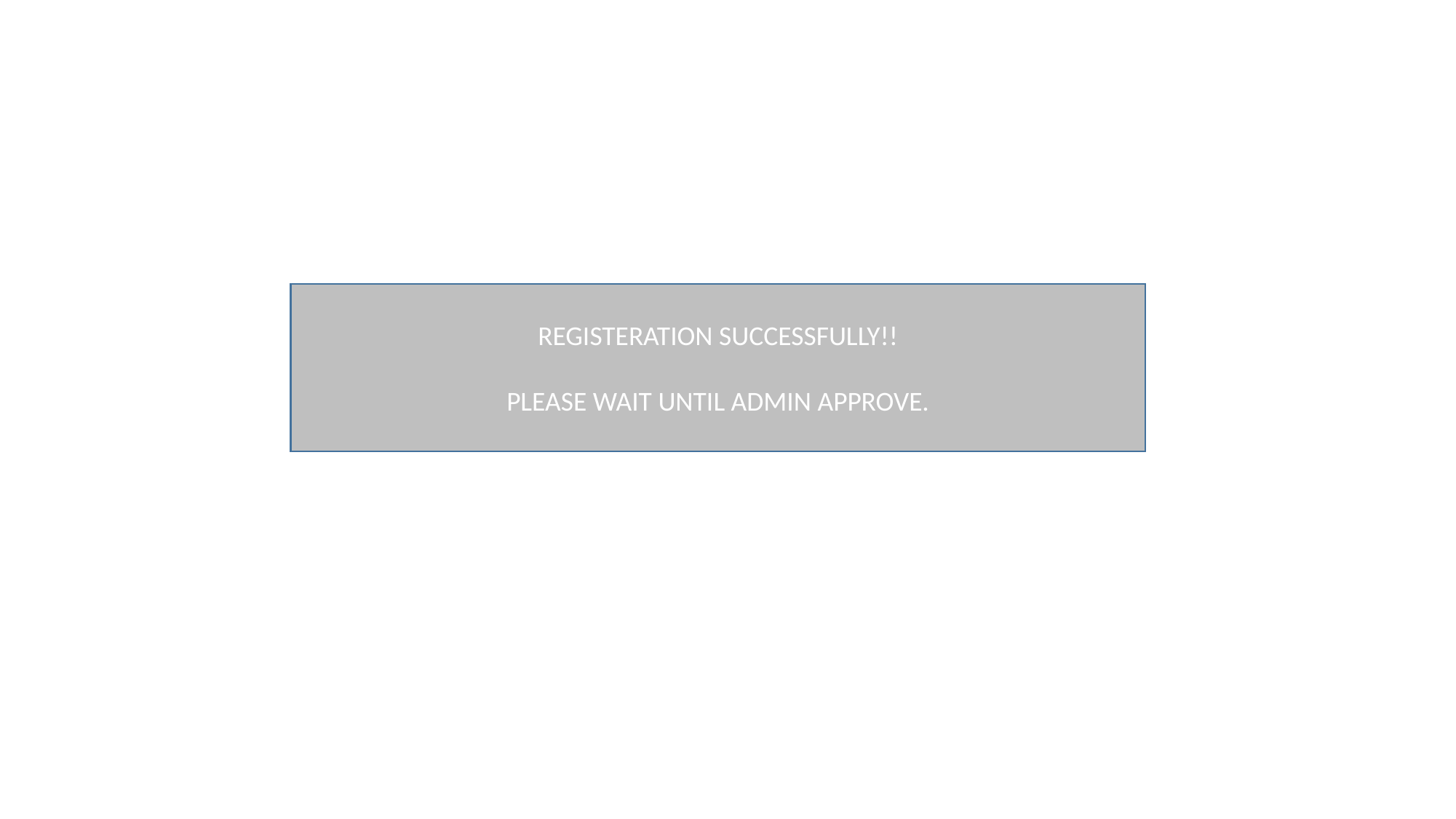

REGISTERATION SUCCESSFULLY!!

PLEASE WAIT UNTIL ADMIN APPROVE.